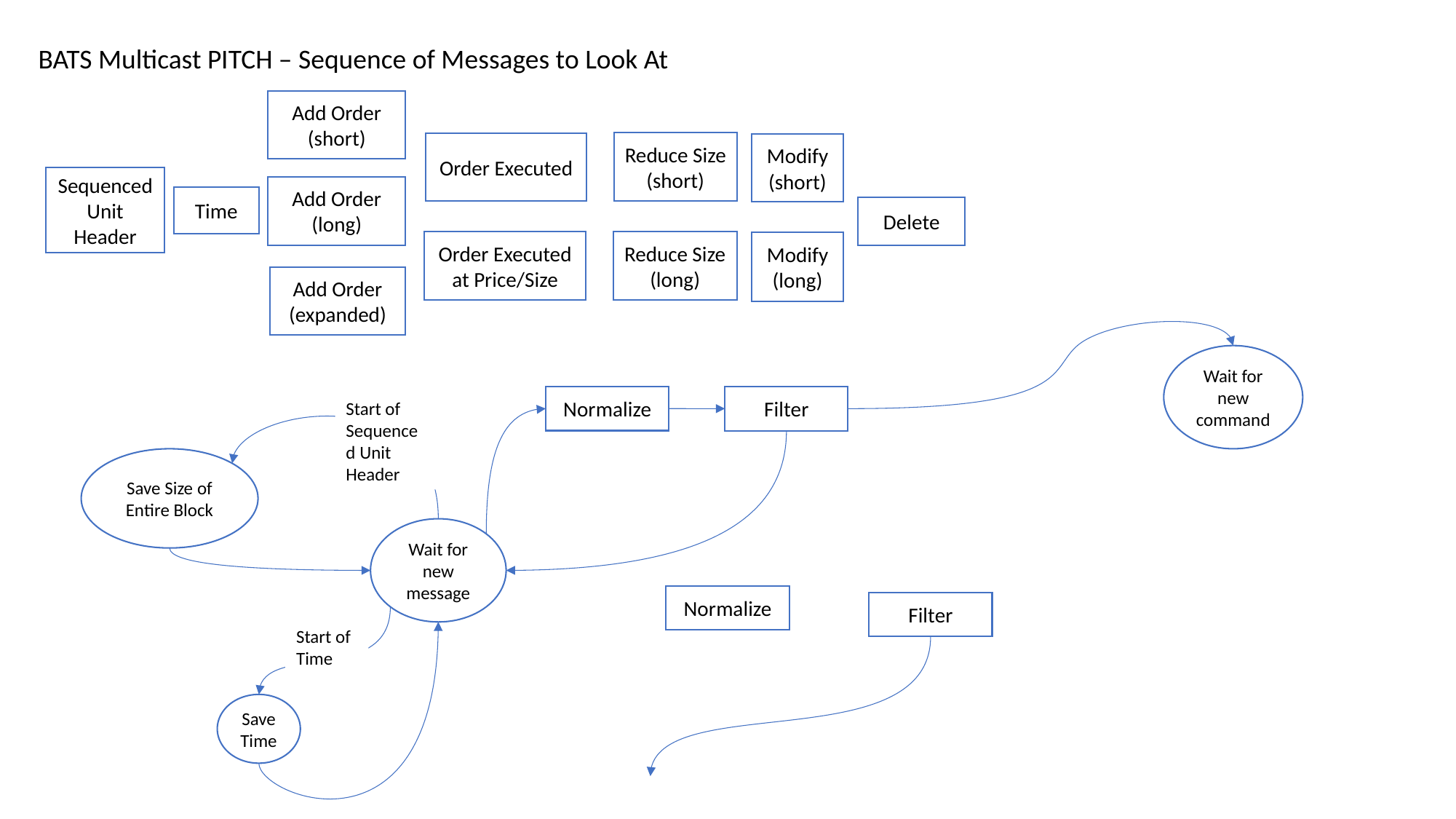

BATS Multicast PITCH – Sequence of Messages to Look At
Add Order (short)
Reduce Size (short)
Order Executed
Modify (short)
Sequenced Unit Header
Add Order (long)
Time
Delete
Order Executed at Price/Size
Reduce Size (long)
Modify (long)
Add Order (expanded)
Wait for new command
Normalize
Filter
Start of Sequenced Unit Header
Save Size of Entire Block
Wait for new message
Normalize
Filter
Start of Time
Save Time